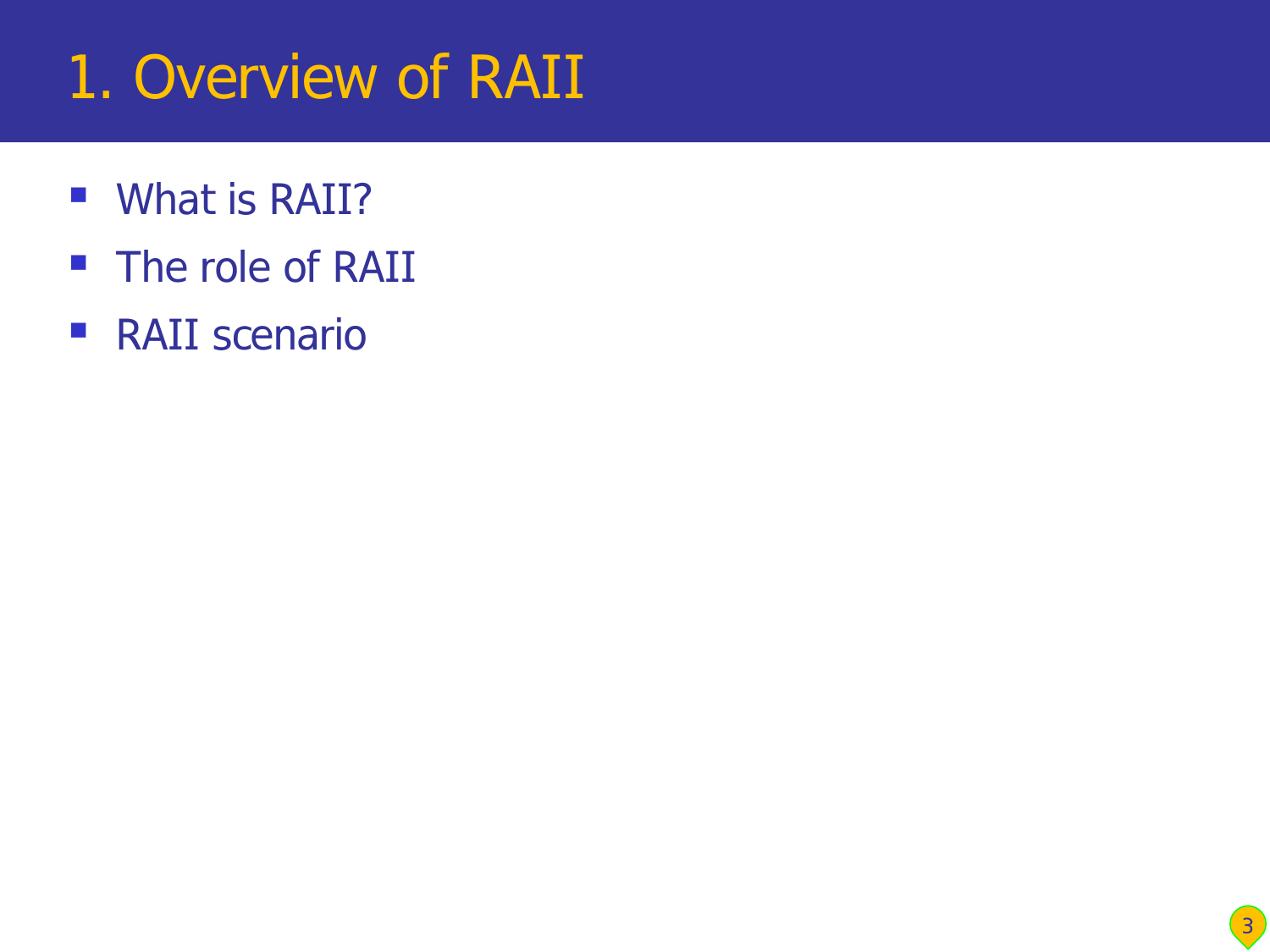

# 1. Overview of RAII
What is RAII?
The role of RAII
RAII scenario
3